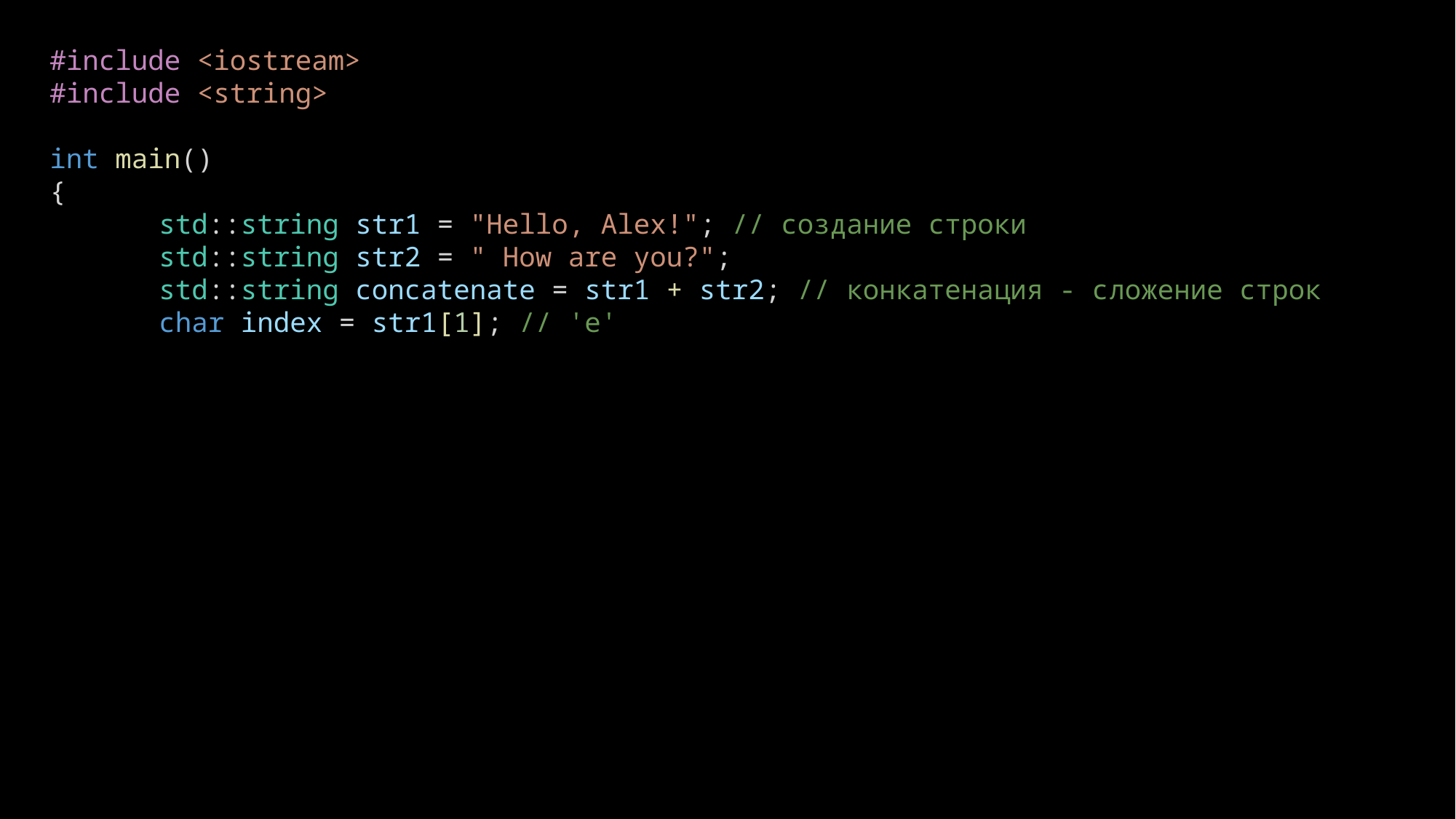

#include <iostream>
#include <string>

int main()
{
	std::string str1 = "Hello, Alex!"; // создание строки
	std::string str2 = " How are you?";
	std::string concatenate = str1 + str2; // конкатенация - сложение строк
	char index = str1[1]; // 'e'